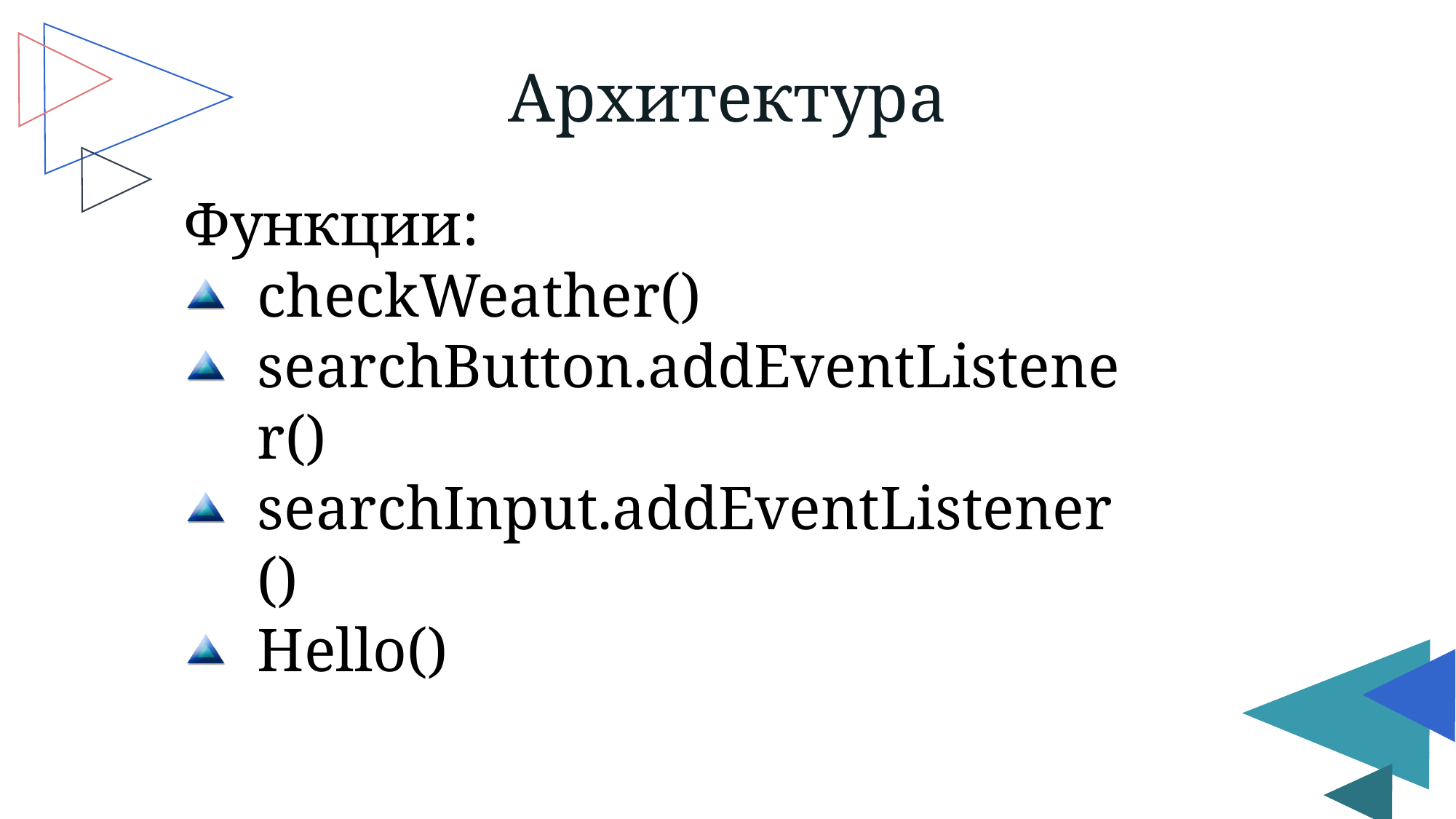

# Архитектура
Функции:
checkWeather()
searchButton.addEventListener()
searchInput.addEventListener()
Hello()